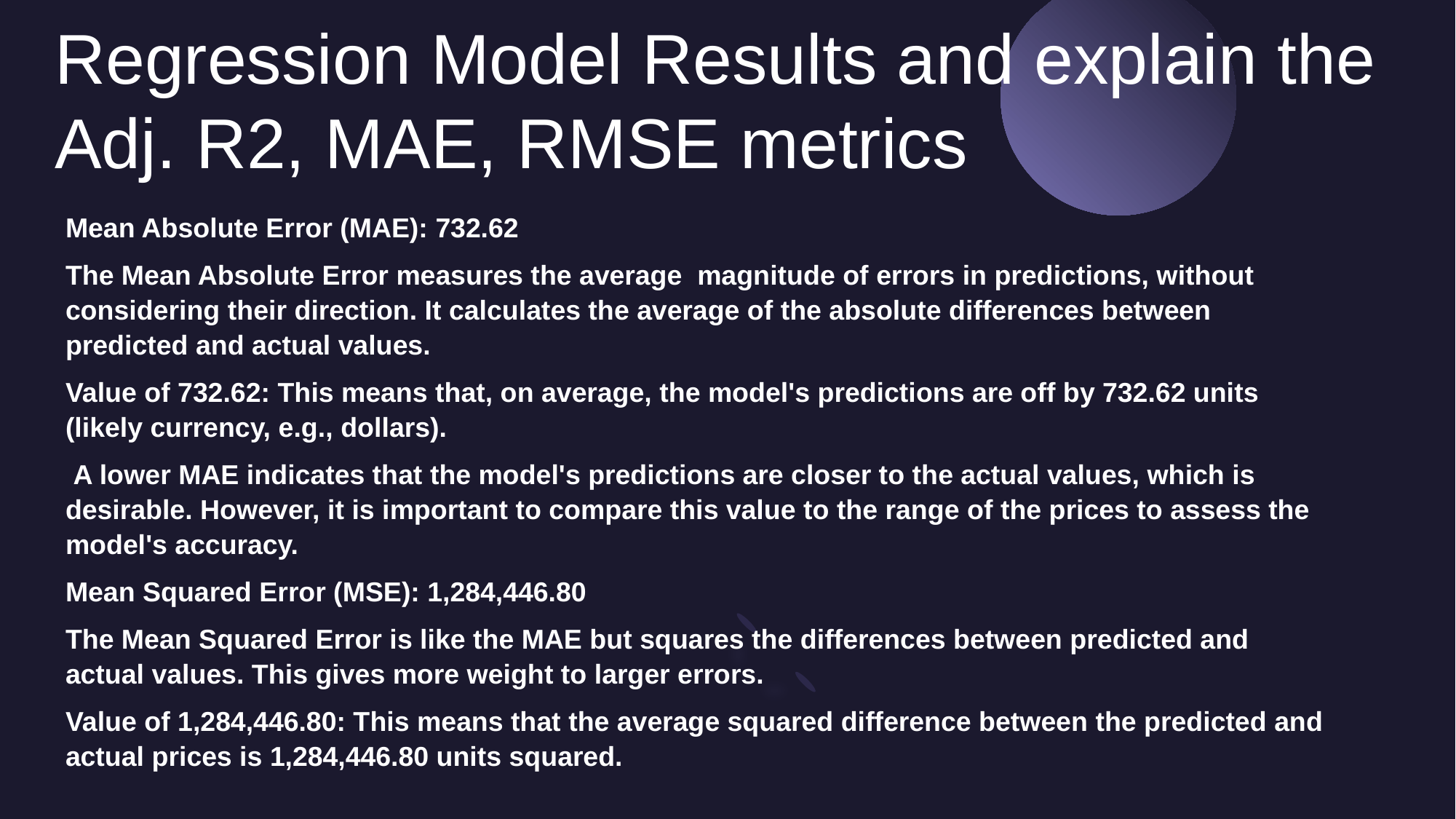

# Regression Model Results and explain the Adj. R2, MAE, RMSE metrics

Mean Absolute Error (MAE): 732.62
The Mean Absolute Error measures the average  magnitude of errors in predictions, without considering their direction. It calculates the average of the absolute differences between predicted and actual values.
Value of 732.62: This means that, on average, the model's predictions are off by 732.62 units (likely currency, e.g., dollars).
 A lower MAE indicates that the model's predictions are closer to the actual values, which is desirable. However, it is important to compare this value to the range of the prices to assess the model's accuracy.
Mean Squared Error (MSE): 1,284,446.80
The Mean Squared Error is like the MAE but squares the differences between predicted and actual values. This gives more weight to larger errors.
Value of 1,284,446.80: This means that the average squared difference between the predicted and actual prices is 1,284,446.80 units squared.